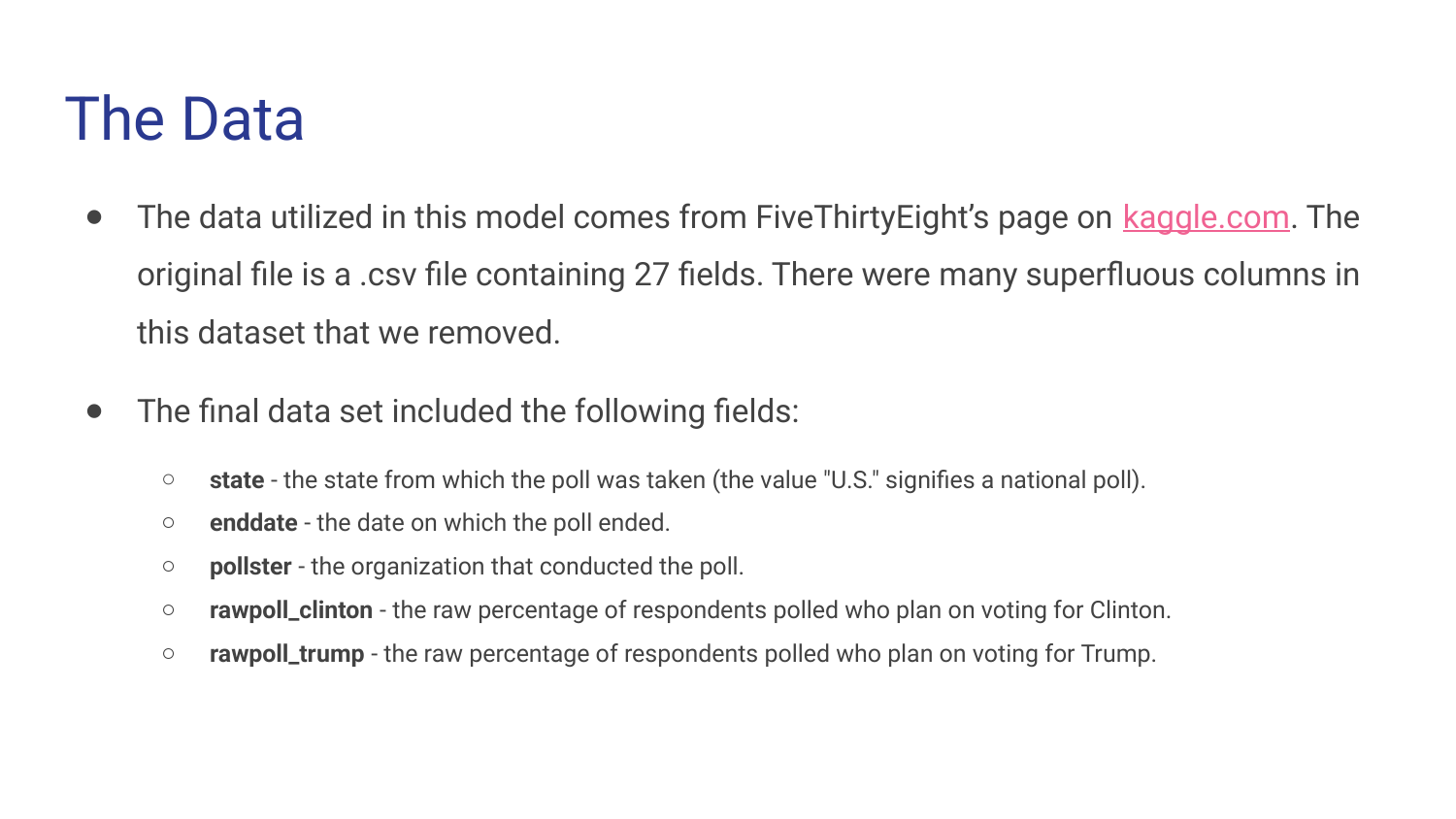

# The Data
The data utilized in this model comes from FiveThirtyEight’s page on kaggle.com. The original file is a .csv file containing 27 fields. There were many superfluous columns in this dataset that we removed.
The final data set included the following fields:
state - the state from which the poll was taken (the value "U.S." signifies a national poll).
enddate - the date on which the poll ended.
pollster - the organization that conducted the poll.
rawpoll_clinton - the raw percentage of respondents polled who plan on voting for Clinton.
rawpoll_trump - the raw percentage of respondents polled who plan on voting for Trump.